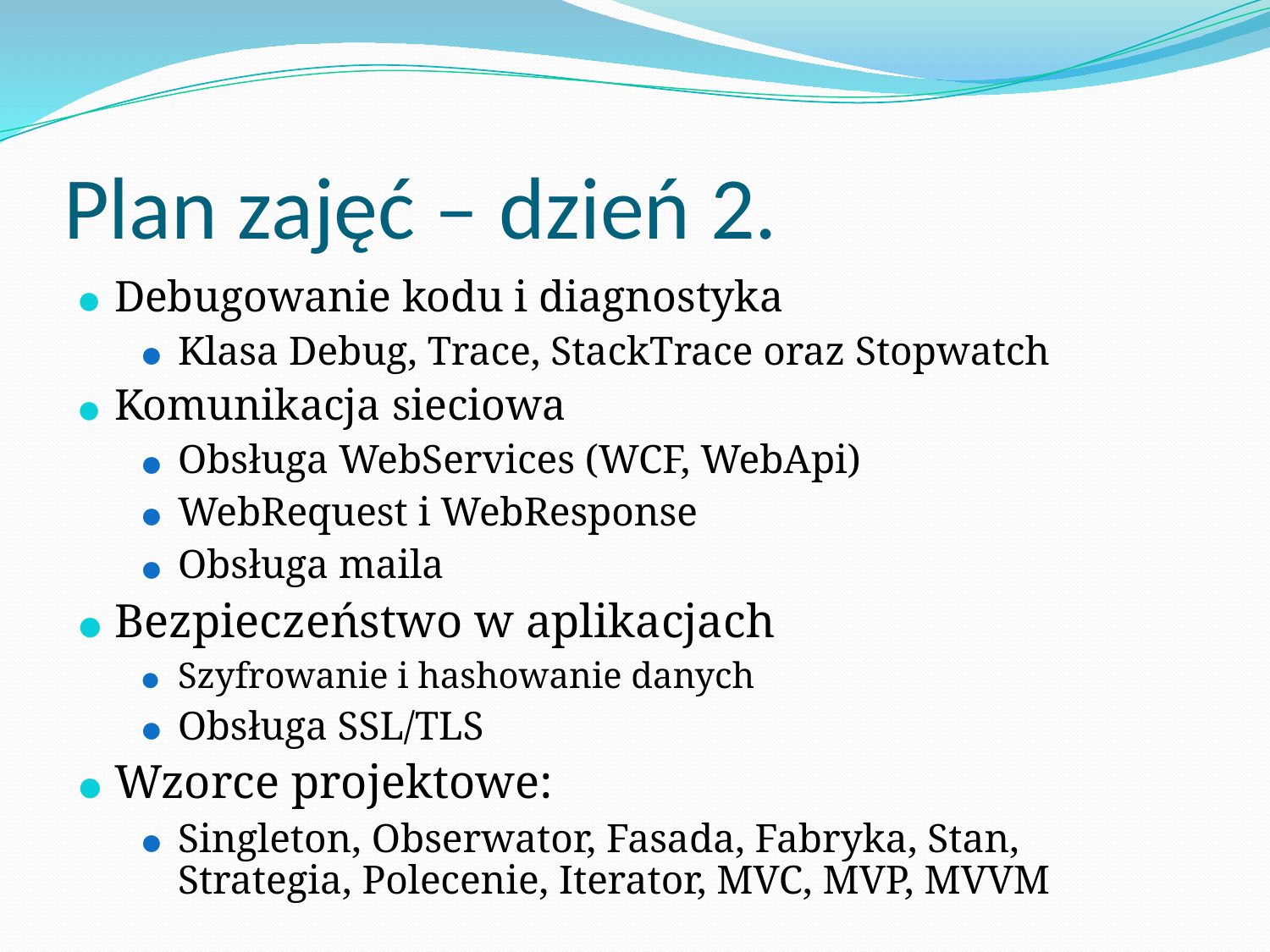

# Plan zajęć – dzień 2.
Debugowanie kodu i diagnostyka
Klasa Debug, Trace, StackTrace oraz Stopwatch
Komunikacja sieciowa
Obsługa WebServices (WCF, WebApi)
WebRequest i WebResponse
Obsługa maila
Bezpieczeństwo w aplikacjach
Szyfrowanie i hashowanie danych
Obsługa SSL/TLS
Wzorce projektowe:
Singleton, Obserwator, Fasada, Fabryka, Stan, Strategia, Polecenie, Iterator, MVC, MVP, MVVM